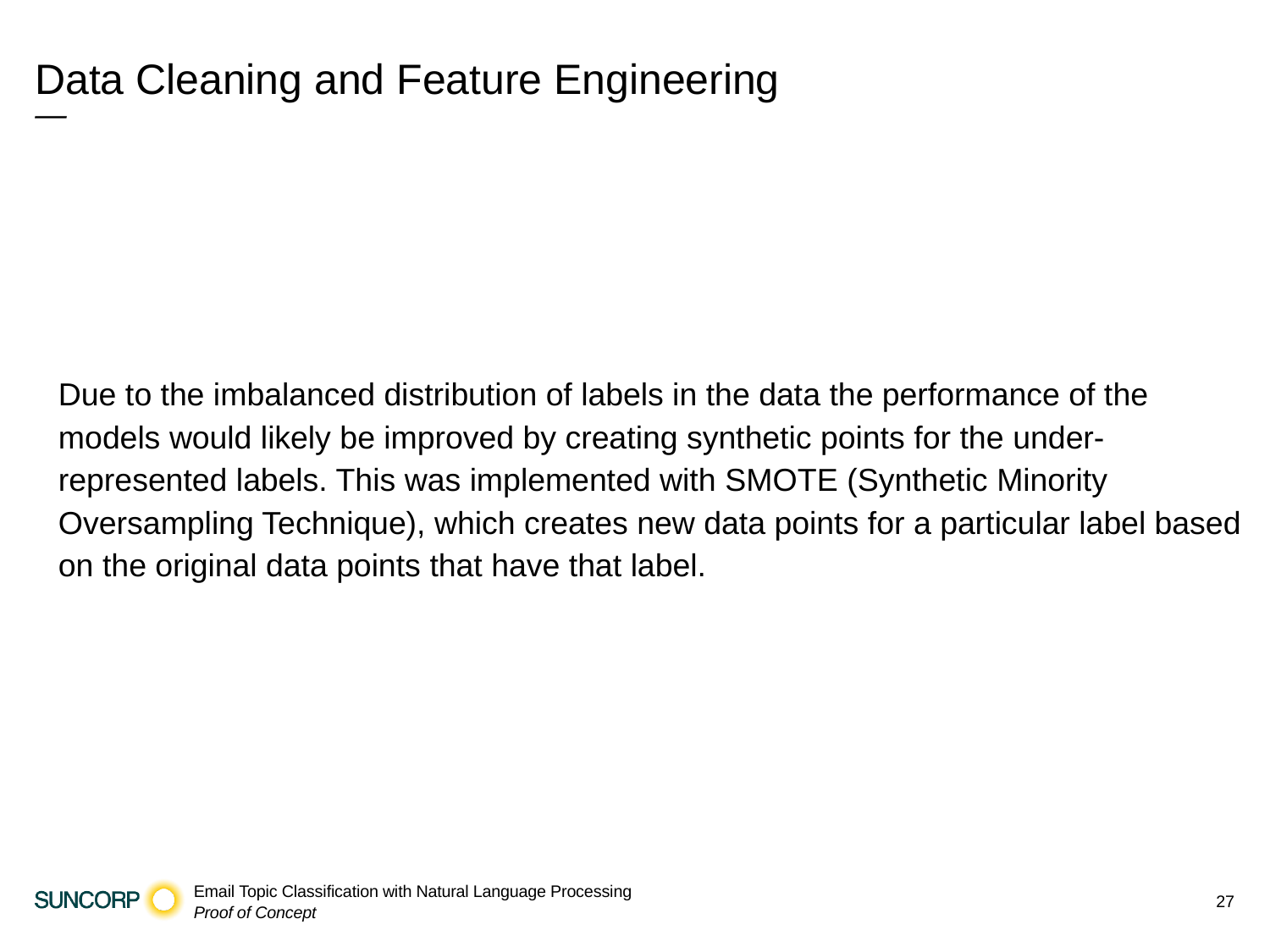

# Data Cleaning and Feature Engineering
—
Due to the imbalanced distribution of labels in the data the performance of the models would likely be improved by creating synthetic points for the under-represented labels. This was implemented with SMOTE (Synthetic Minority Oversampling Technique), which creates new data points for a particular label based on the original data points that have that label.
27
Email Topic Classification with Natural Language Processing
Proof of Concept